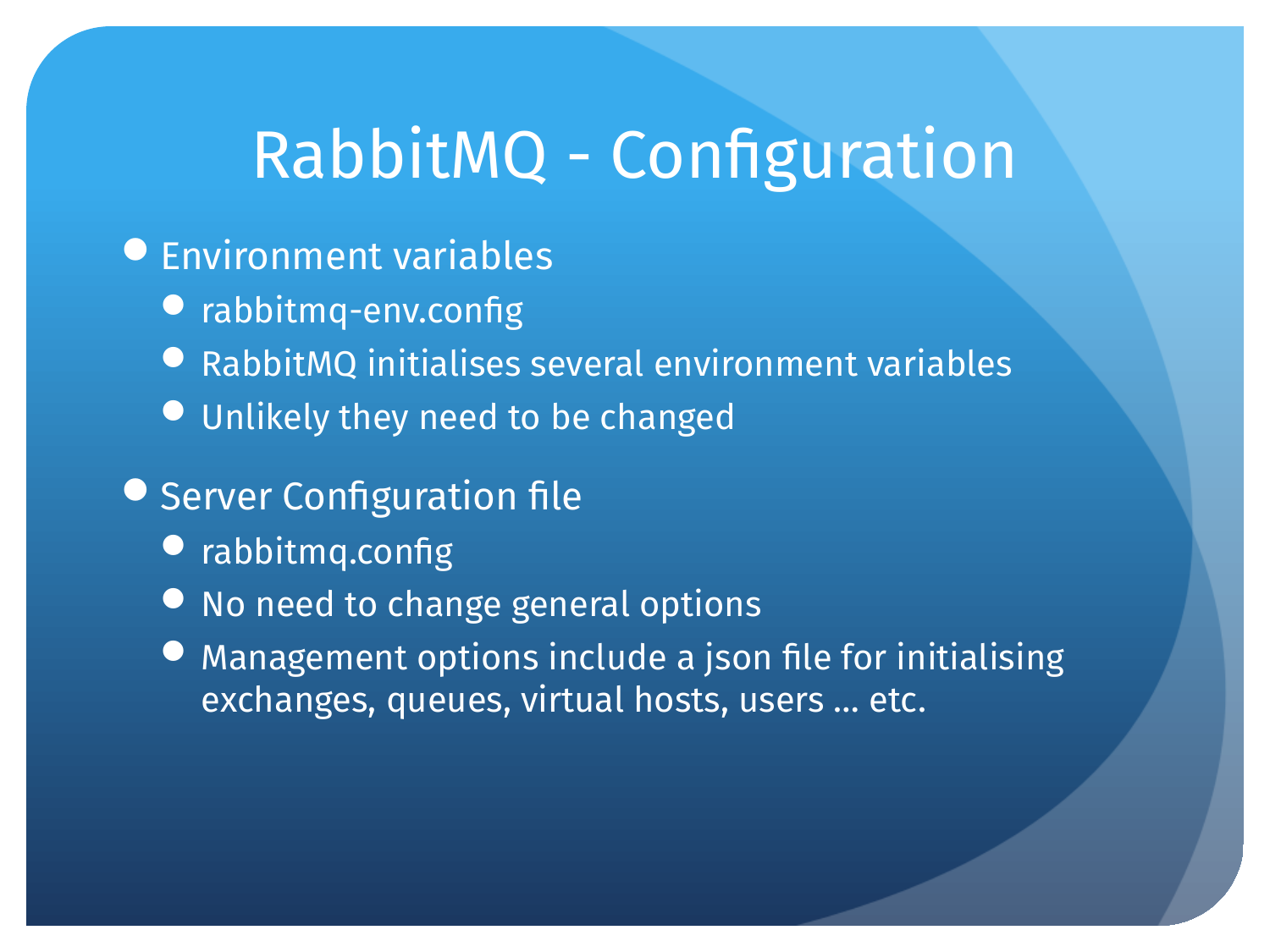

# RabbitMQ - Configuration
Environment variables
rabbitmq-env.config
RabbitMQ initialises several environment variables
Unlikely they need to be changed
Server Configuration file
rabbitmq.config
No need to change general options
Management options include a json file for initialising exchanges, queues, virtual hosts, users … etc.